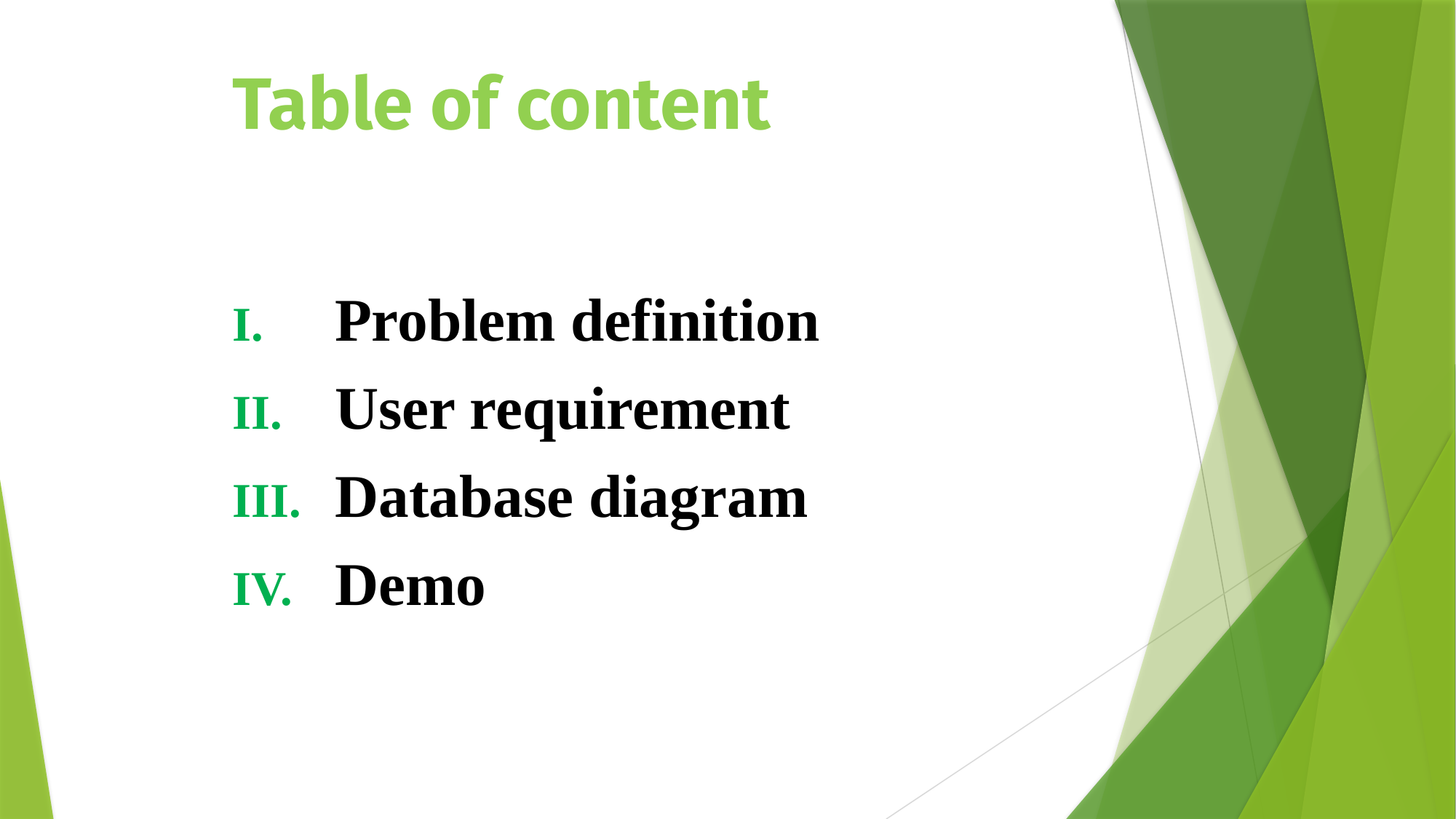

# Table of content
Problem definition
User requirement
Database diagram
Demo